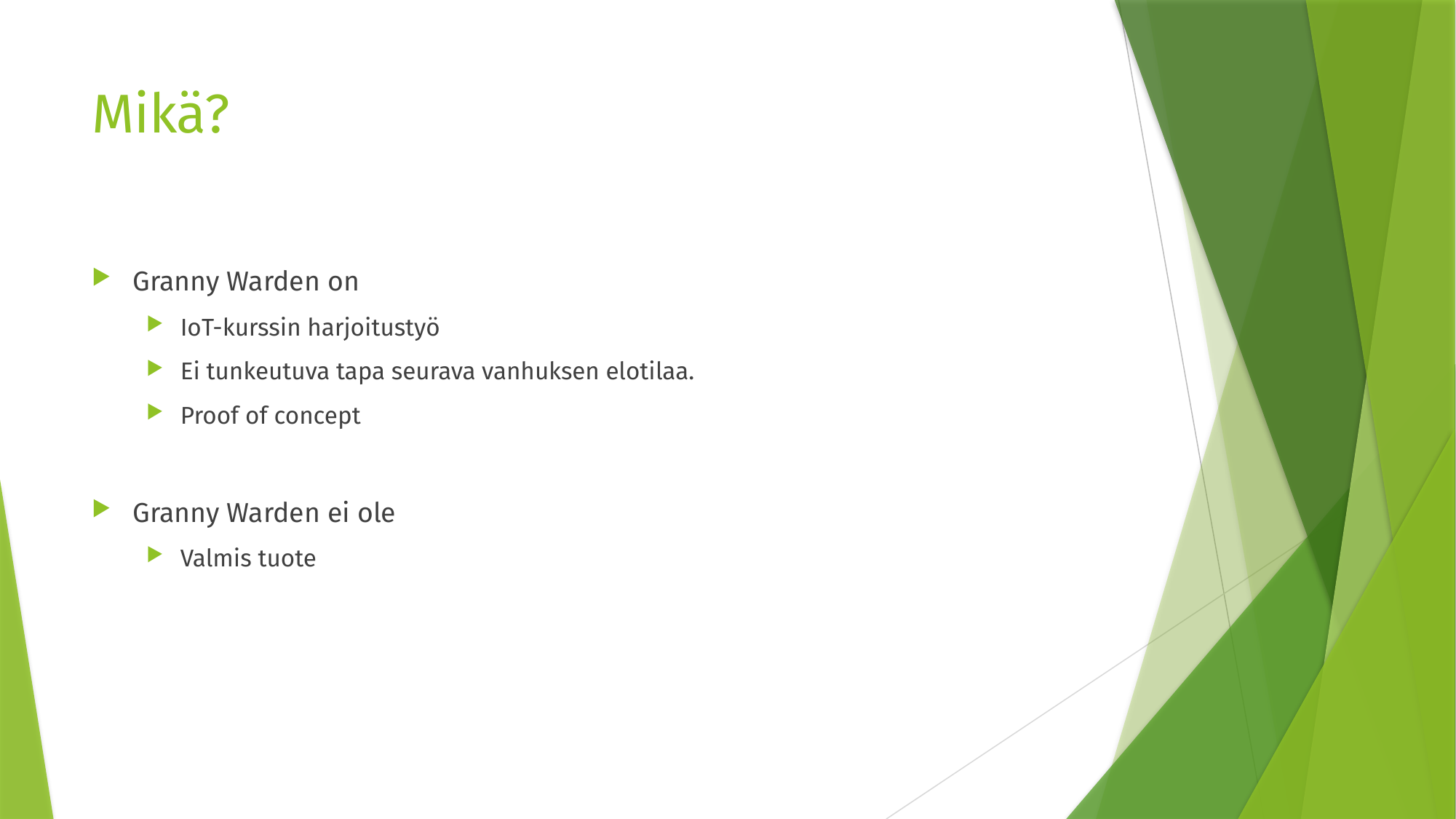

# Mikä?
Granny Warden on
IoT-kurssin harjoitustyö
Ei tunkeutuva tapa seurava vanhuksen elotilaa.
Proof of concept

Granny Warden ei ole
Valmis tuote